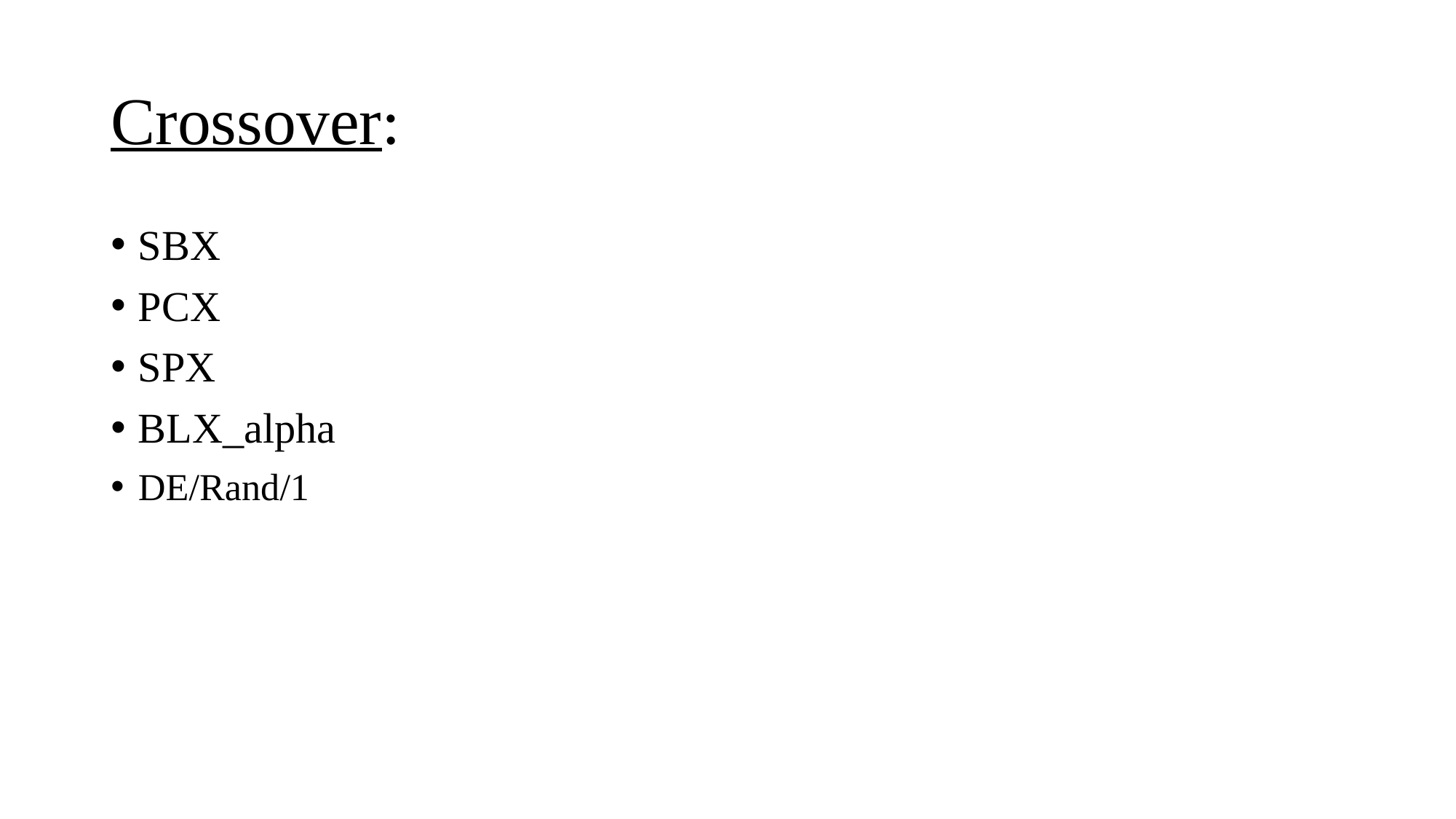

# Crossover:
SBX
PCX
SPX
BLX_alpha
DE/Rand/1